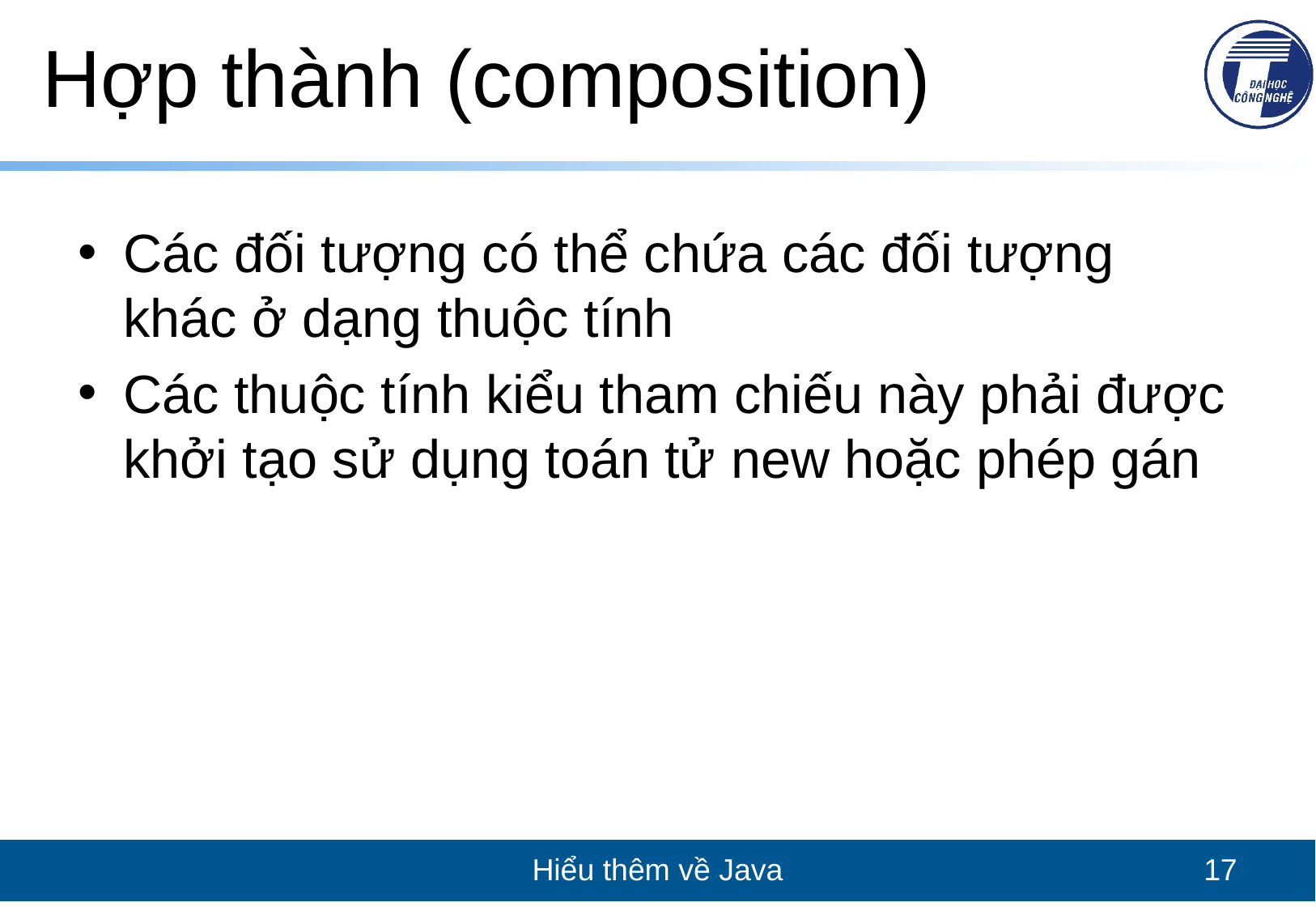

# Hợp thành (composition)
Các đối tượng có thể chứa các đối tượng khác ở dạng thuộc tính
Các thuộc tính kiểu tham chiếu này phải được khởi tạo sử dụng toán tử new hoặc phép gán
Hiểu thêm về Java
17